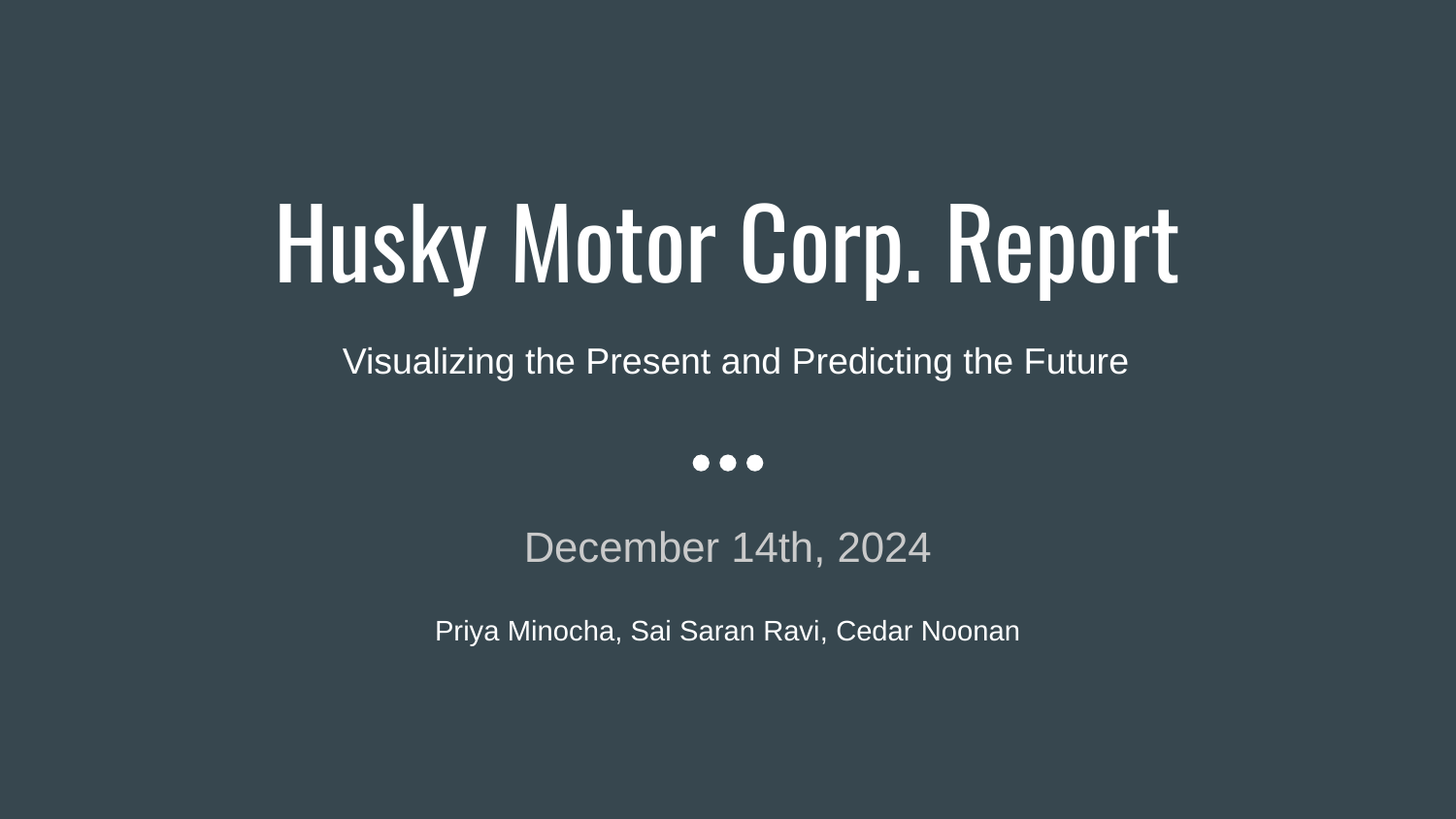

# Husky Motor Corp. Report

Visualizing the Present and Predicting the Future
December 14th, 2024

Priya Minocha, Sai Saran Ravi, Cedar Noonan